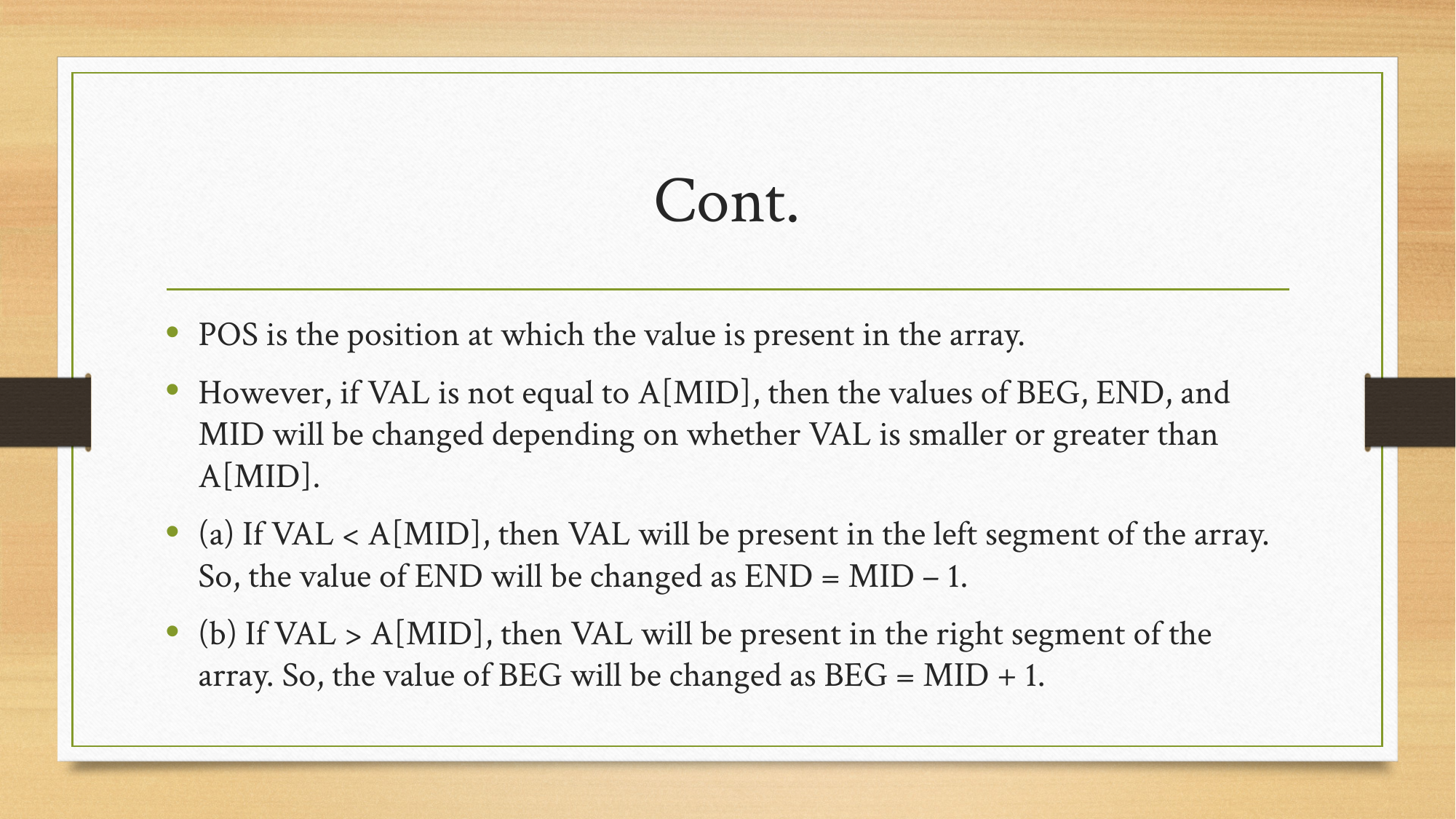

# Cont.
POS is the position at which the value is present in the array.
However, if VAL is not equal to A[MID], then the values of BEG, END, and MID will be changed depending on whether VAL is smaller or greater than A[MID].
(a) If VAL < A[MID], then VAL will be present in the left segment of the array. So, the value of END will be changed as END = MID – 1.
(b) If VAL > A[MID], then VAL will be present in the right segment of the array. So, the value of BEG will be changed as BEG = MID + 1.